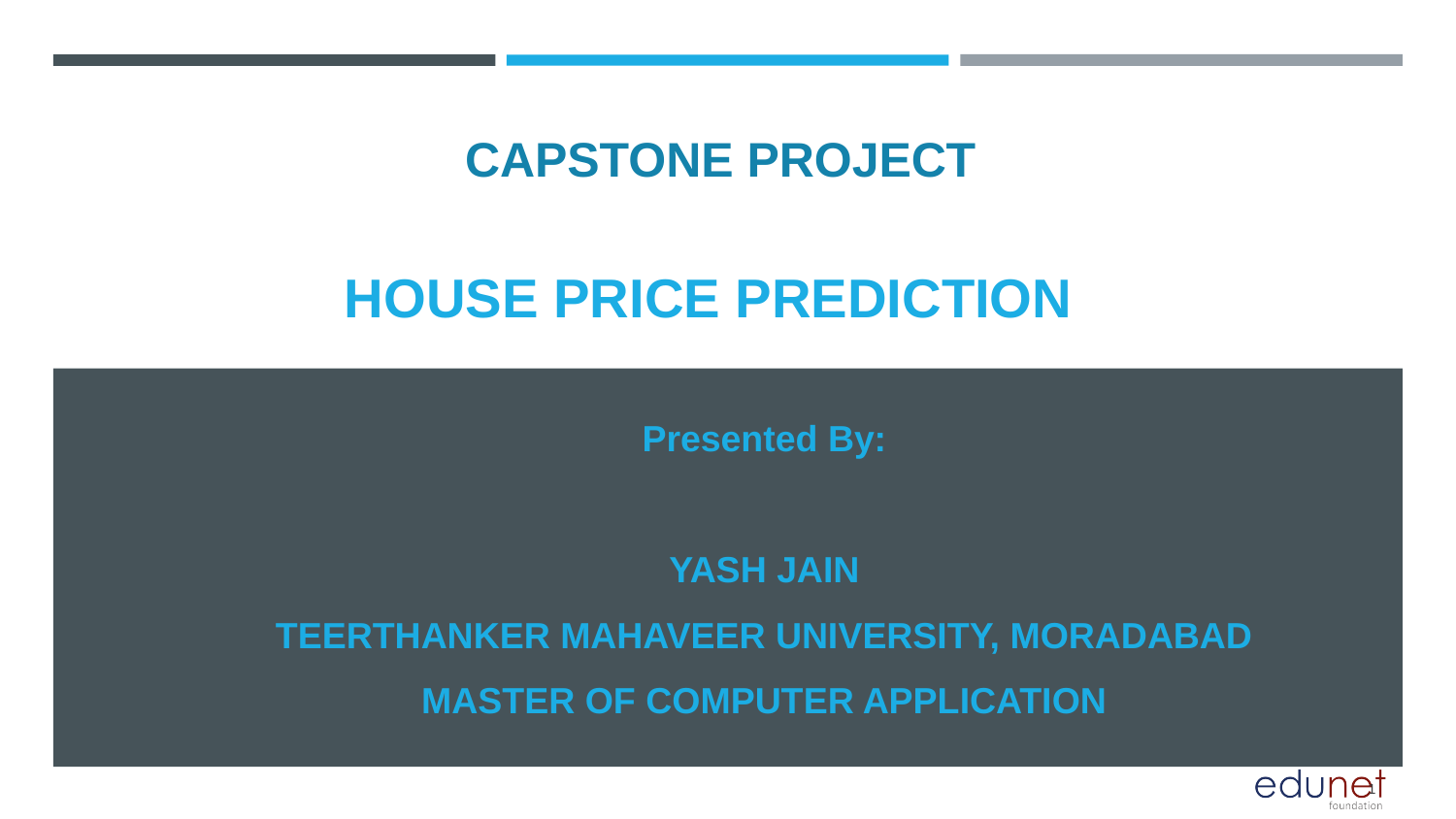

CAPSTONE PROJECT
# HOUSE PRICE PREDICTION
Presented By:

YASH JAIN
TEERTHANKER MAHAVEER UNIVERSITY, MORADABAD
MASTER OF COMPUTER APPLICATION

1